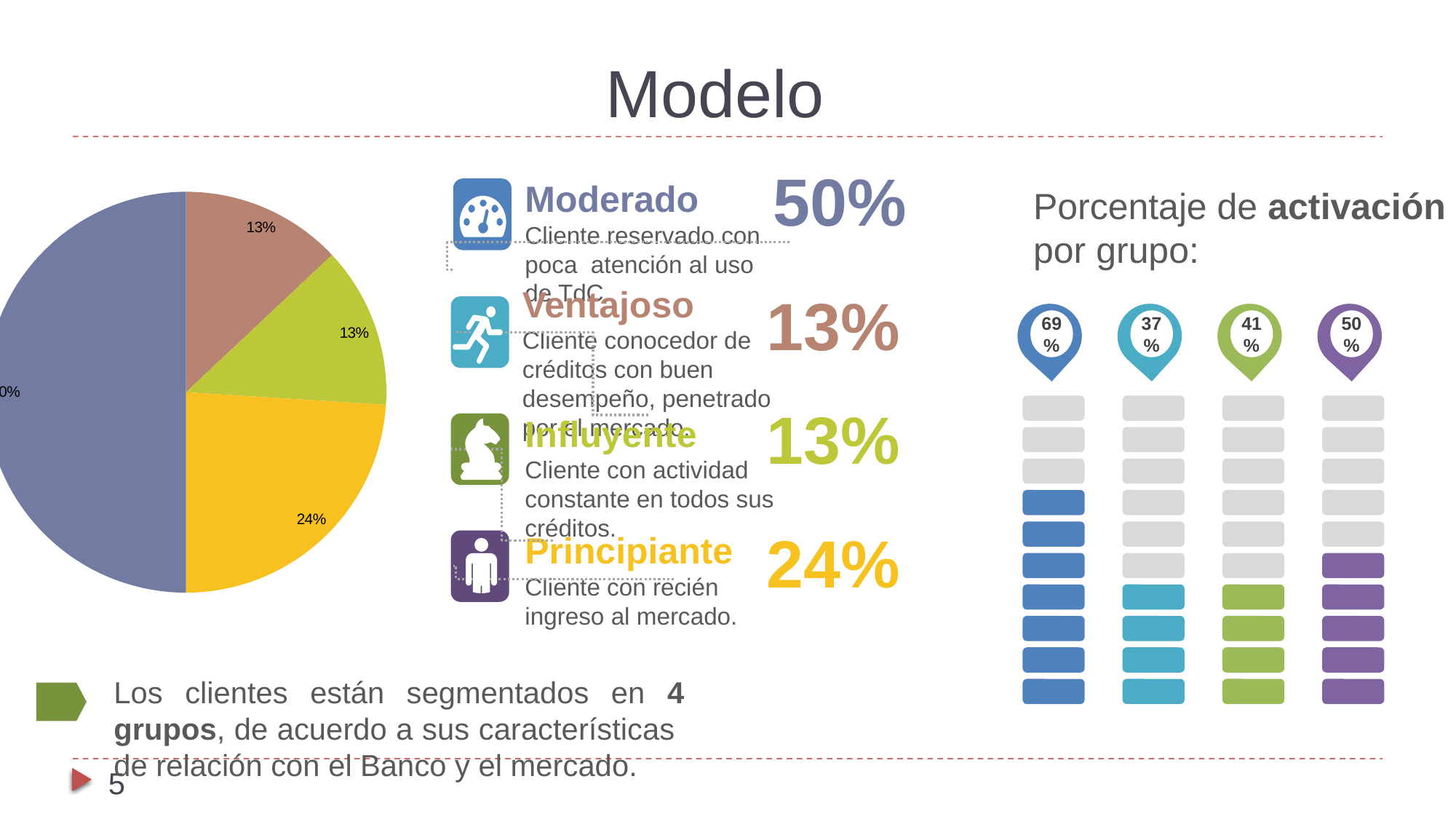

Modelo
50%
Moderado
Cliente reservado con poca  atención al uso de TdC.
Porcentaje de activación por grupo:

### Chart

| Category | Distribución de clientes |
|---|---|
| Influyente | 0.13 |
| Activo | 0.13 |
| Novato | 0.24 |
| Indiferente | 0.5 |

Ventajoso
Cliente conocedor de créditos con buen desempeño, penetrado por el mercado.
13%

69%
37%
41%
50%

13%
Influyente
Cliente con actividad constante en todos sus créditos.

24%

Principiante
Cliente con recién ingreso al mercado.

Los clientes están segmentados en 4 grupos, de acuerdo a sus características  de relación con el Banco y el mercado.

5